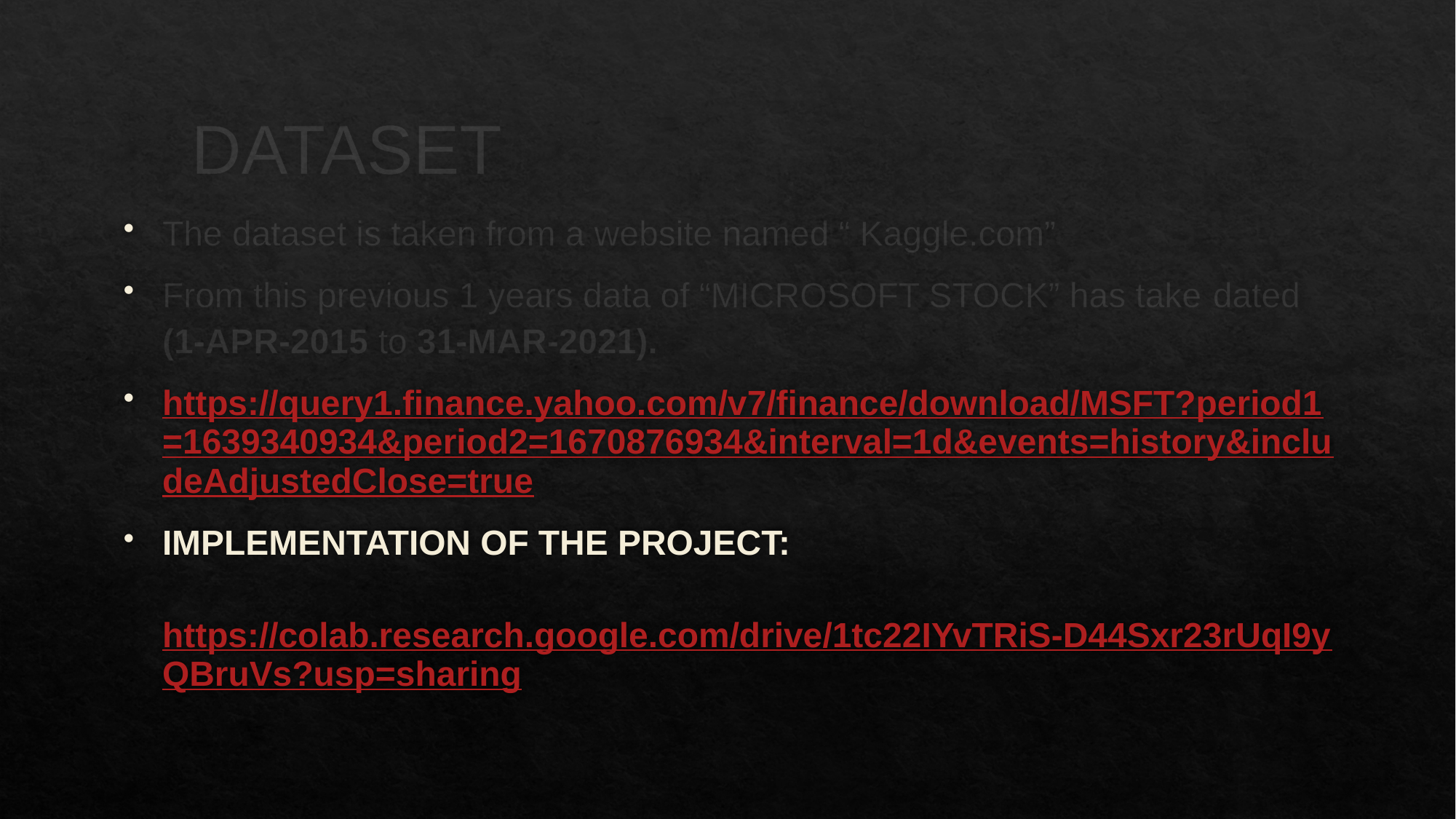

# DATASET
The dataset is taken from a website named “ Kaggle.com”
From this previous 1 years data of “MICROSOFT STOCK” has take dated (1-APR-2015 to 31-MAR-2021).
https://query1.finance.yahoo.com/v7/finance/download/MSFT?period1=1639340934&period2=1670876934&interval=1d&events=history&includeAdjustedClose=true
IMPLEMENTATION OF THE PROJECT:
https://colab.research.google.com/drive/1tc22IYvTRiS-D44Sxr23rUqI9yQBruVs?usp=sharing